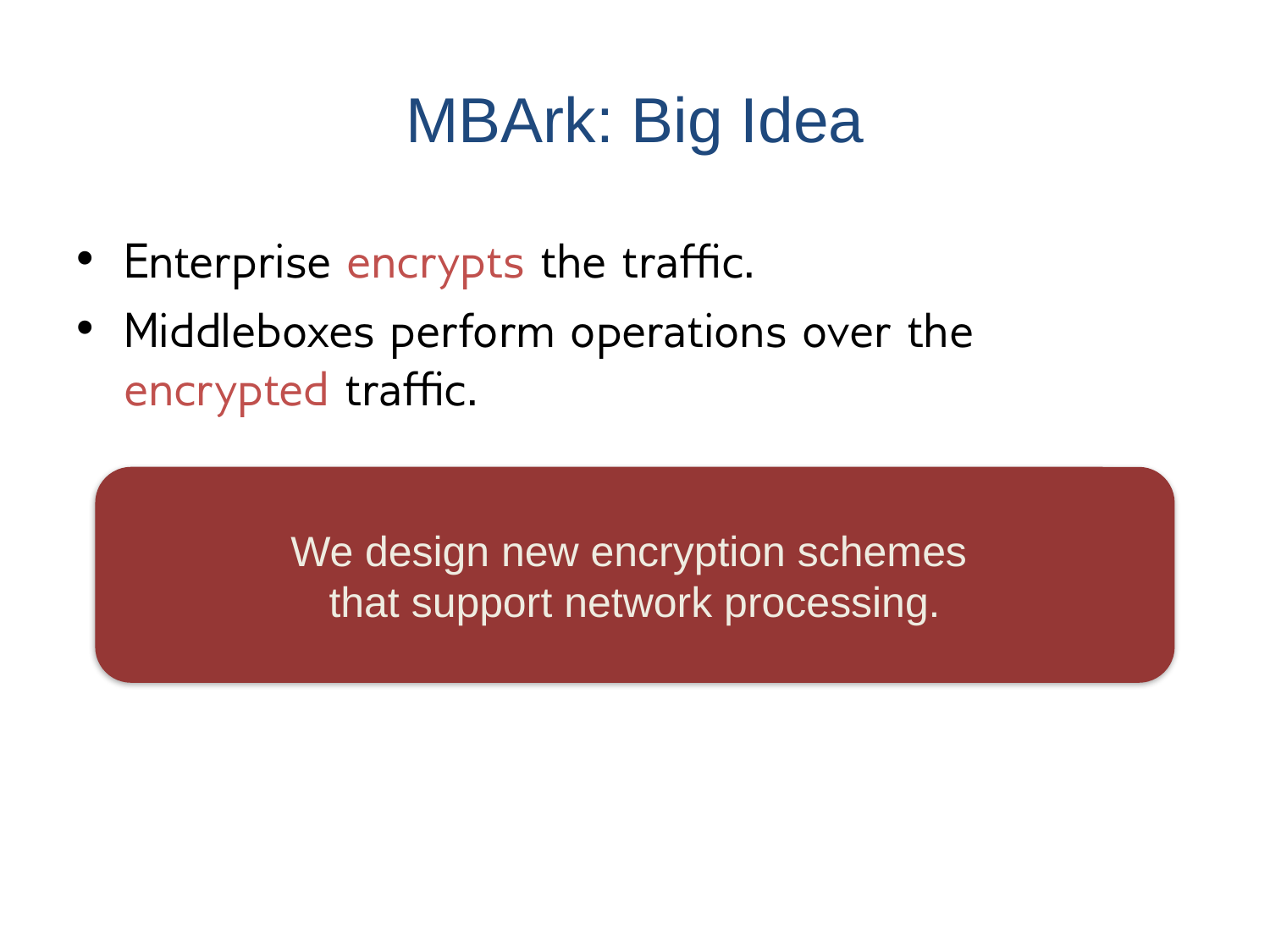

# MBArk: Big Idea
Enterprise encrypts the traffic.
Middleboxes perform operations over the encrypted traffic.
We design new encryption schemes
that support network processing.